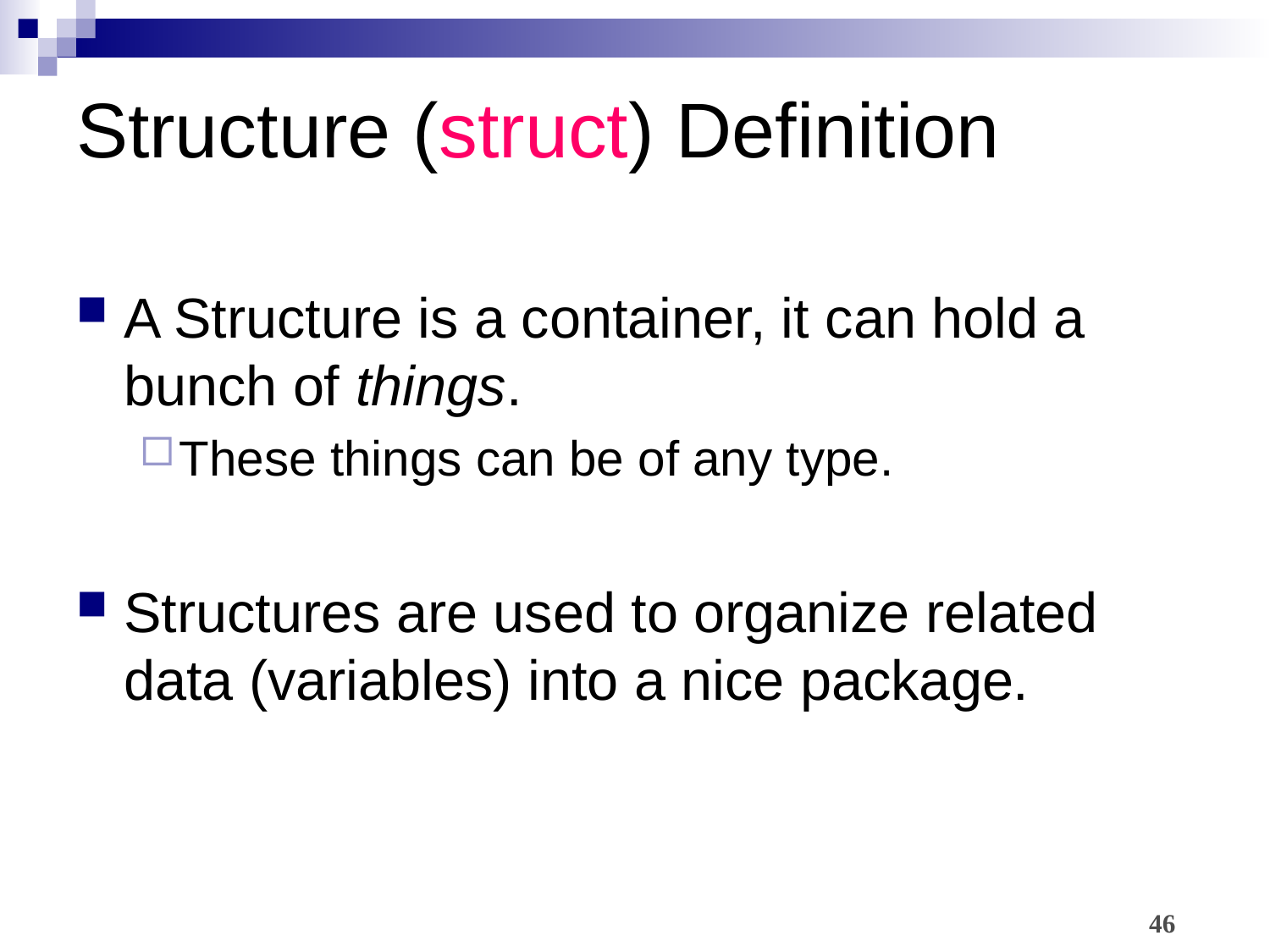

A Structure is a container, it can hold a bunch of things.
These things can be of any type.

Structures are used to organize related data (variables) into a nice package.
Structure (struct) Definition
46